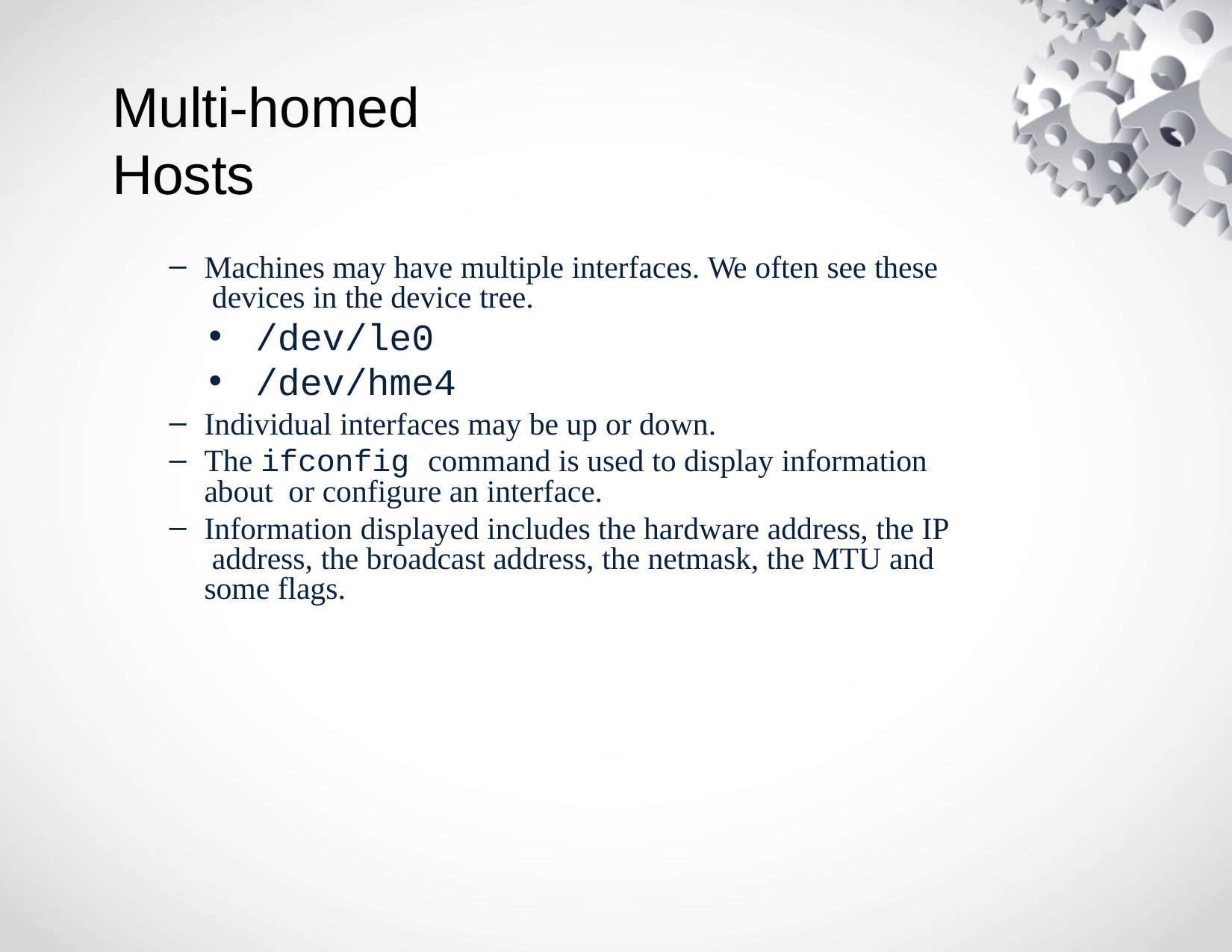

# Multi-homed Hosts
Machines may have multiple interfaces. We often see these  devices in the device tree.
/dev/le0
/dev/hme4
Individual interfaces may be up or down.
The ifconfig command is used to display information about  or configure an interface.
Information displayed includes the hardware address, the IP  address, the broadcast address, the netmask, the MTU and  some flags.